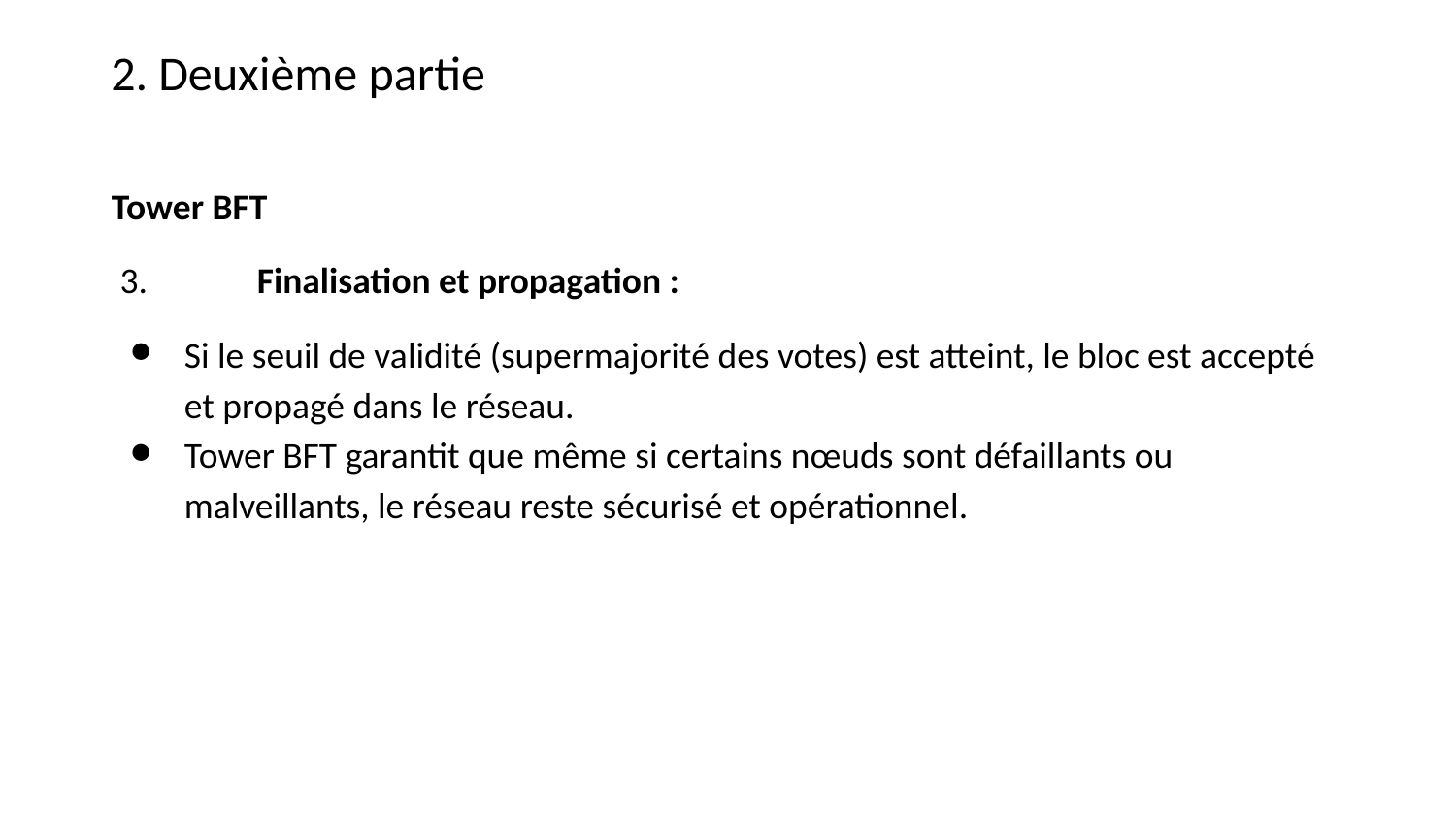

2. Deuxième partie
Tower BFT
 3.	Finalisation et propagation :
Si le seuil de validité (supermajorité des votes) est atteint, le bloc est accepté et propagé dans le réseau.
Tower BFT garantit que même si certains nœuds sont défaillants ou malveillants, le réseau reste sécurisé et opérationnel.